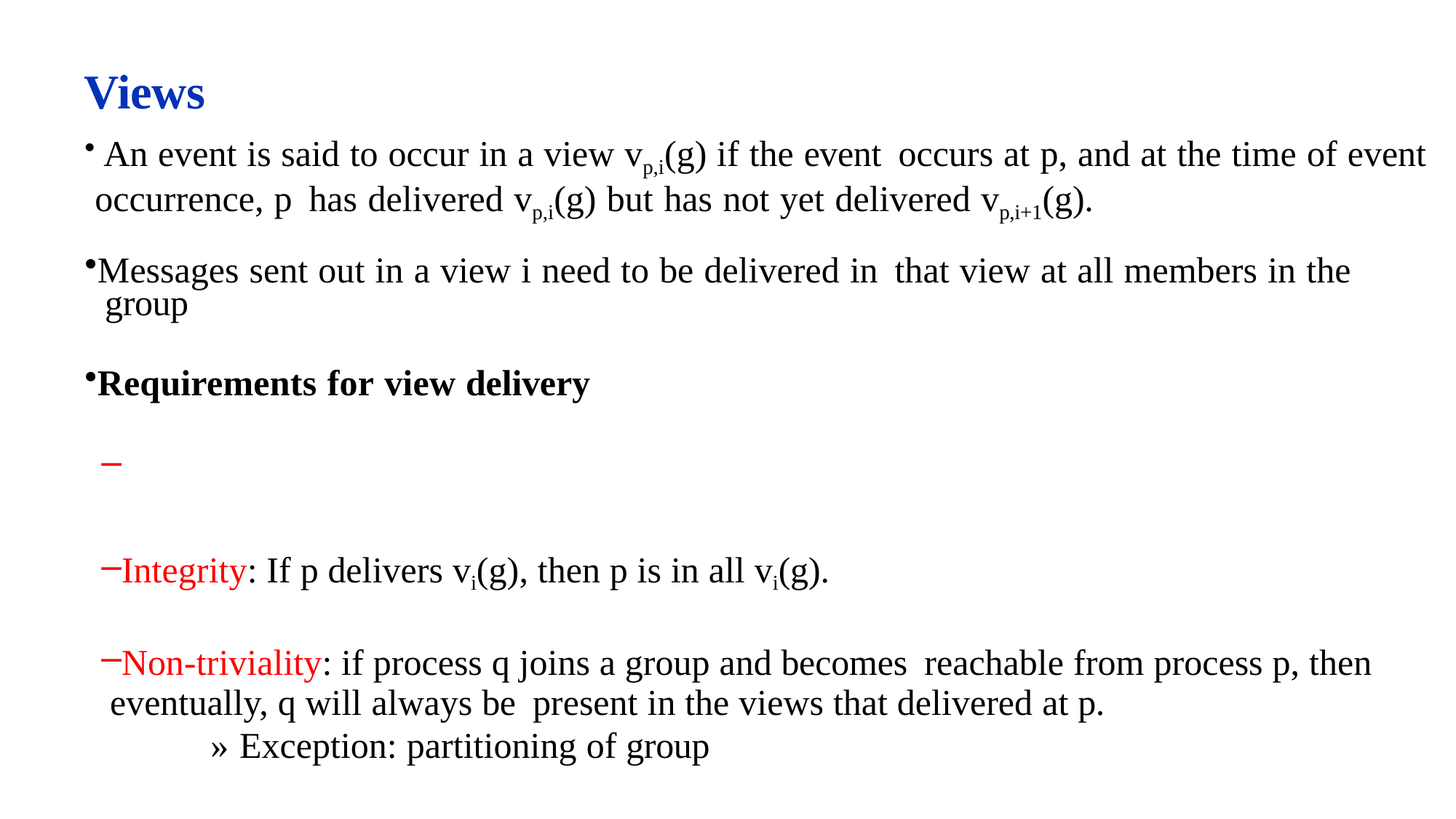

Views
 An event is said to occur in a view vp,i(g) if the event occurs at p, and at the time of event occurrence, p has delivered vp,i(g) but has not yet delivered vp,i+1(g).

Messages sent out in a view i need to be delivered in that view at all members in the

  group

Requirements for view delivery

Order: If p delivers vi(g) and then vi+1(g), then no other process q delivers vi+1(g)

   before vi(g).

Integrity: If p delivers vi(g), then p is in all vi(g).

Non-triviality: if process q joins a group and becomes reachable from process p, then eventually, q will always be present in the views that delivered at p.
» Exception: partitioning of group